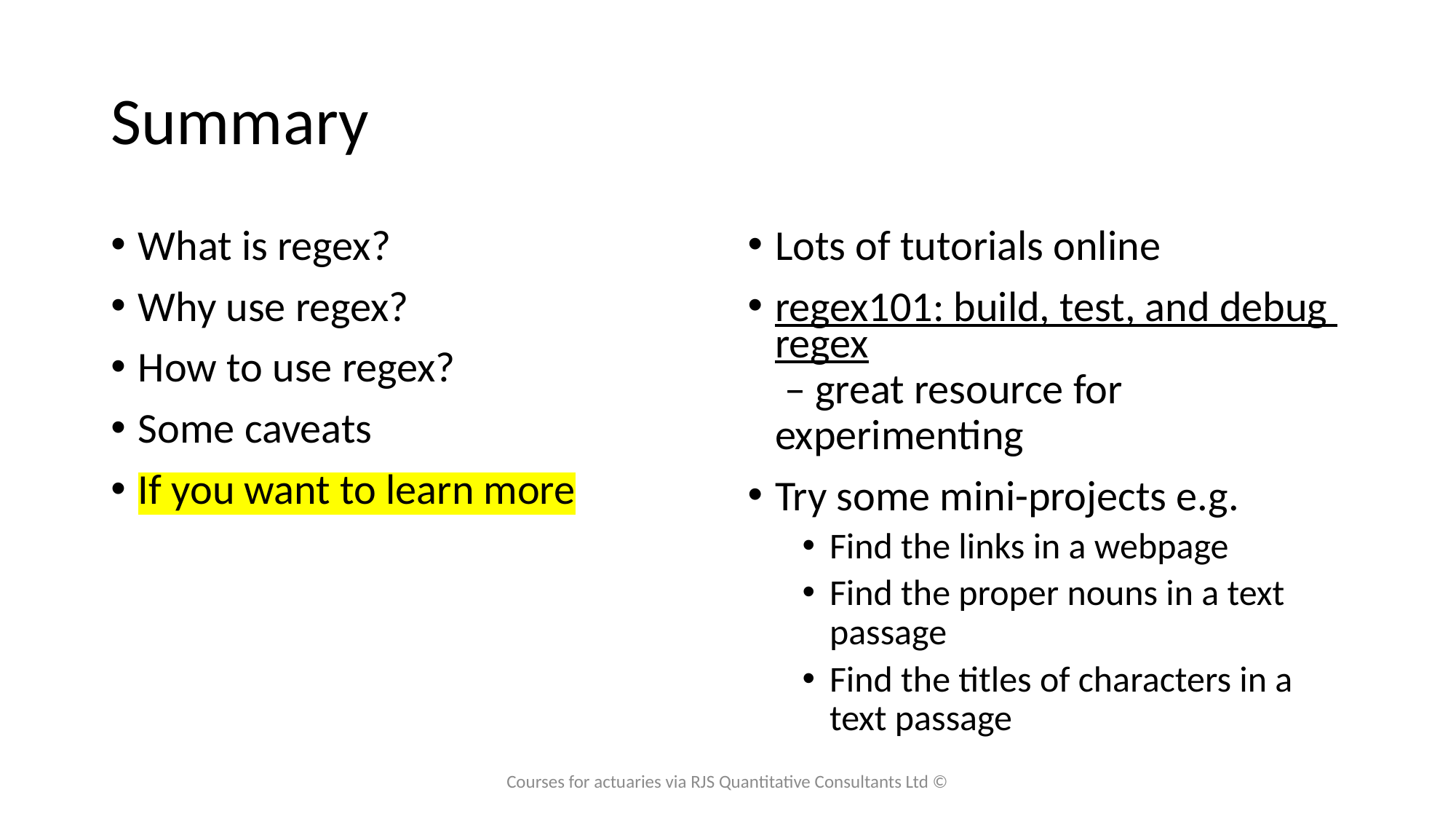

# Summary
What is regex?
Why use regex?
How to use regex?
Some caveats
If you want to learn more
Lots of tutorials online
regex101: build, test, and debug regex – great resource for experimenting
Try some mini-projects e.g.
Find the links in a webpage
Find the proper nouns in a text passage
Find the titles of characters in a text passage
Courses for actuaries via RJS Quantitative Consultants Ltd ©